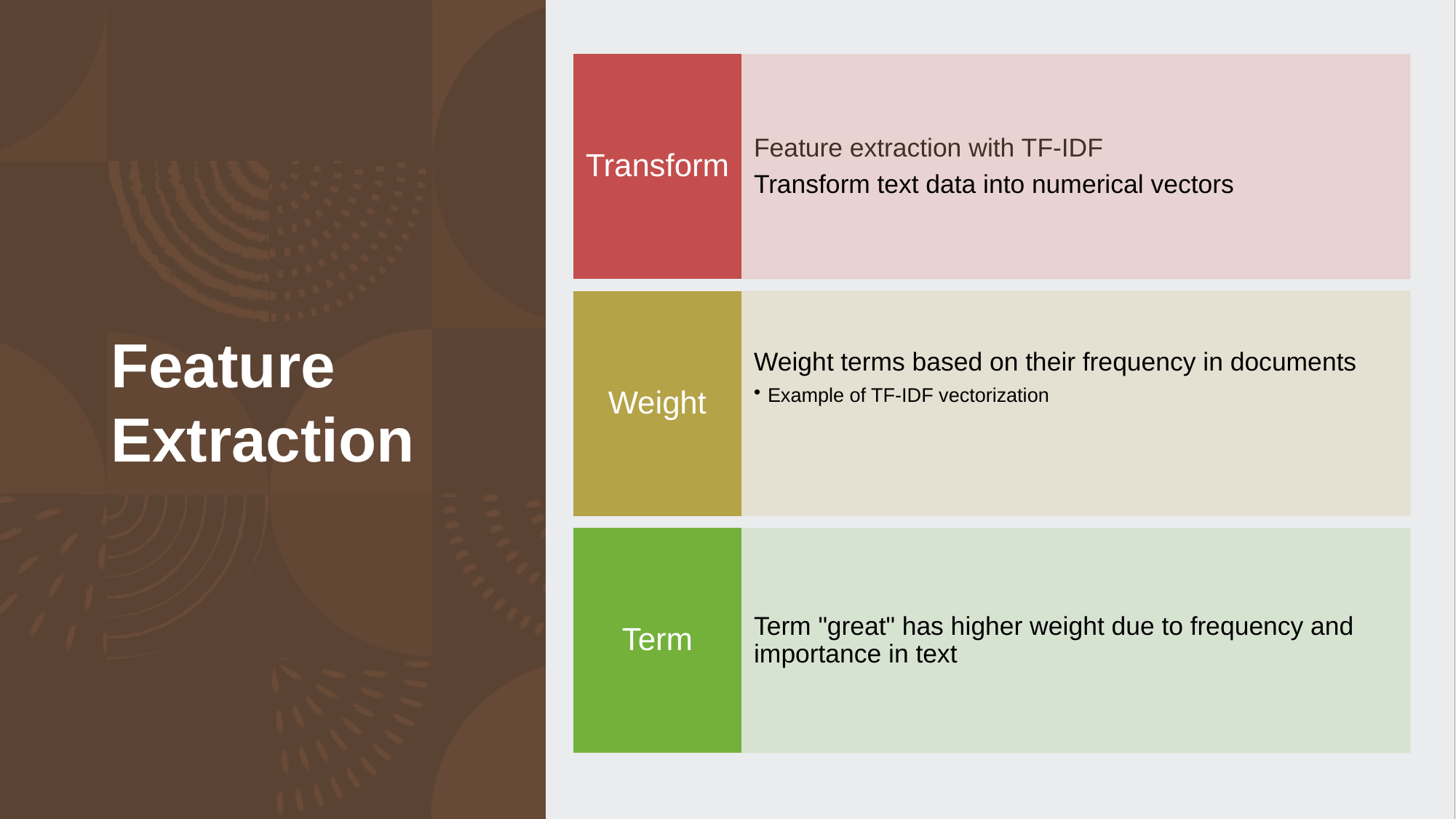

Feature extraction with TF-IDF
Transform text data into numerical vectors
Transform
Weight terms based on their frequency in documents
Example of TF-IDF vectorization
Weight
Term "great" has higher weight due to frequency and importance in text
Term
# Feature Extraction